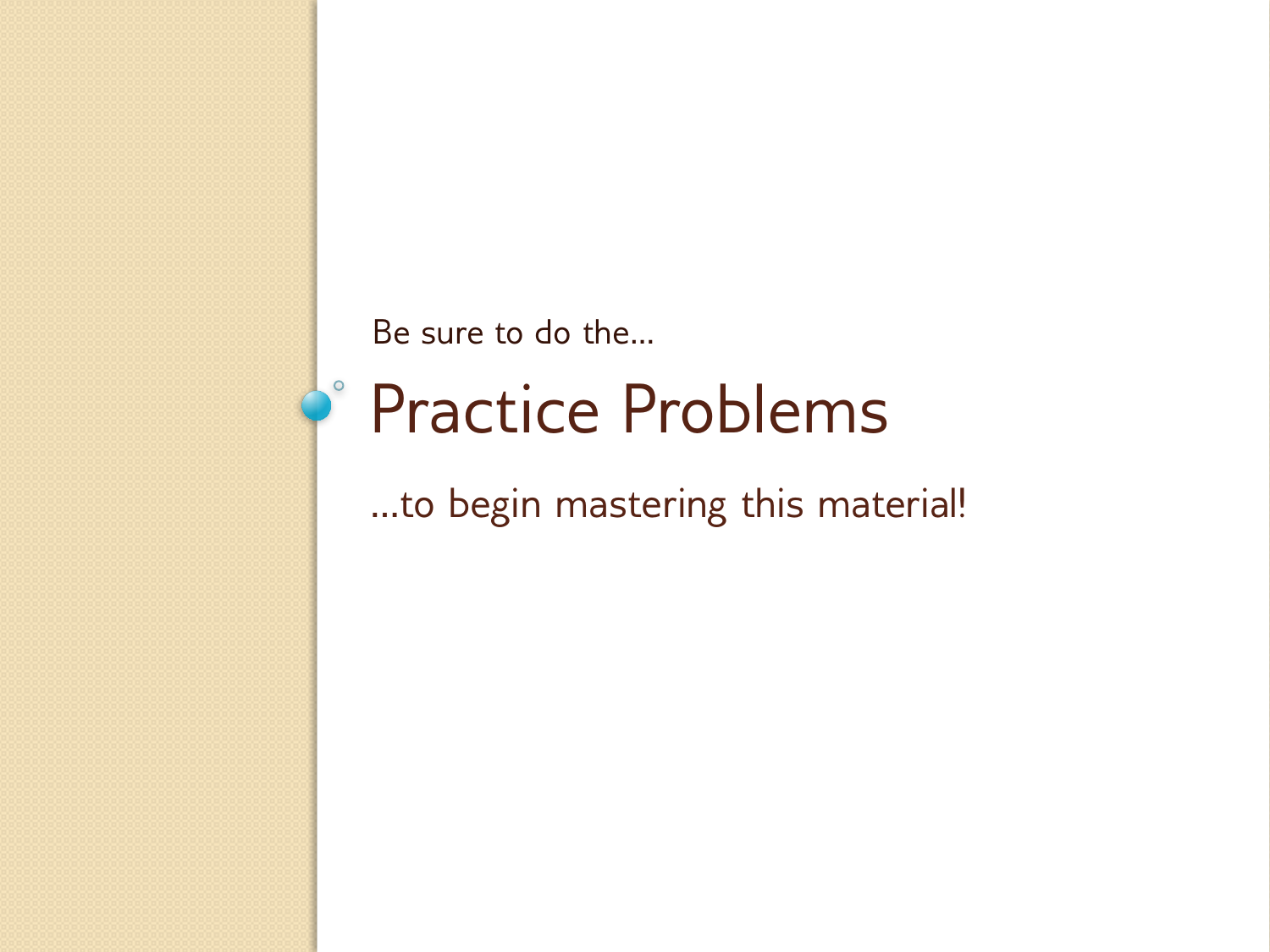

Be sure to do the…
# Practice Problems …to begin mastering this material!